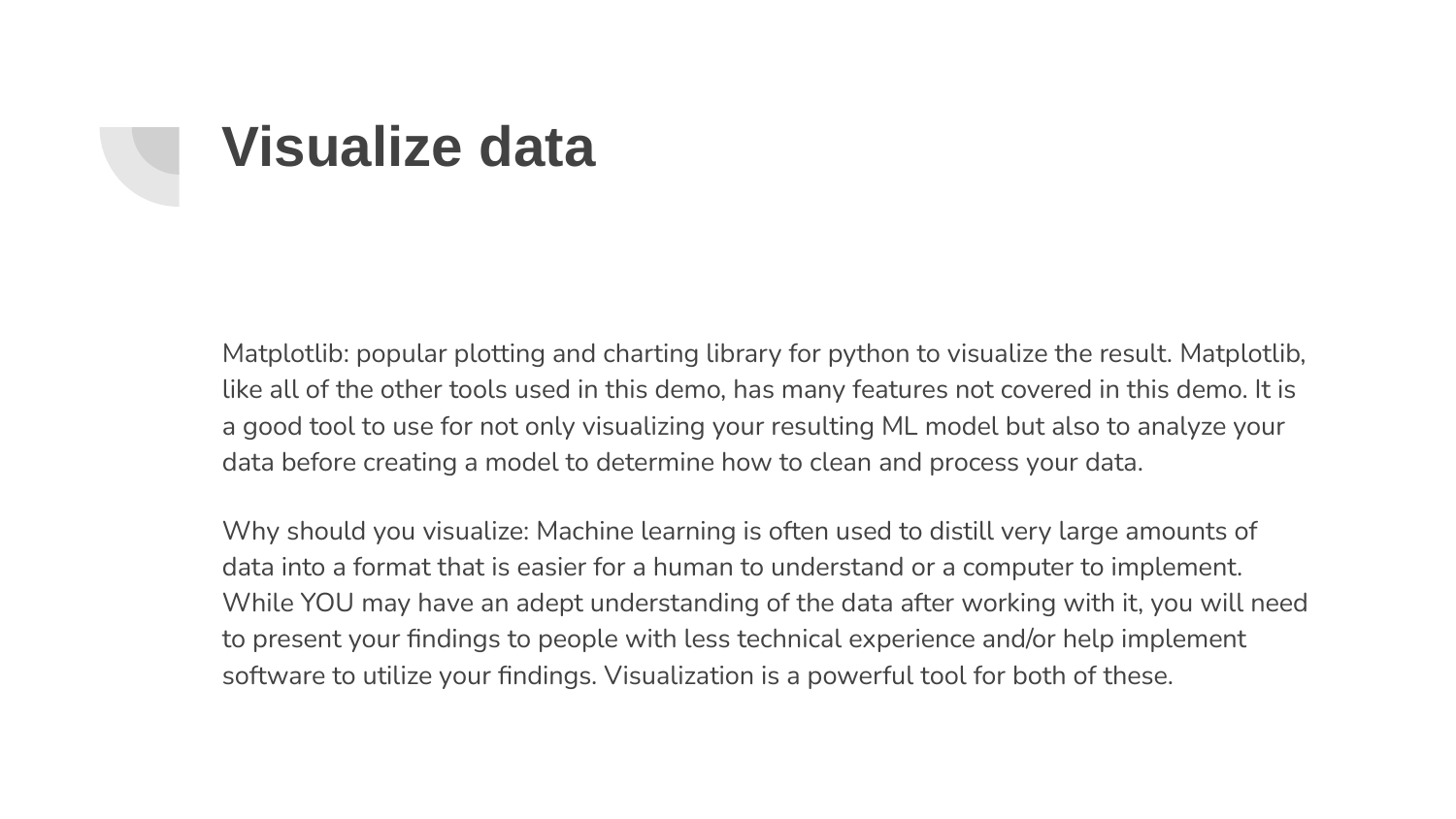

# Visualize data
Matplotlib: popular plotting and charting library for python to visualize the result. Matplotlib, like all of the other tools used in this demo, has many features not covered in this demo. It is a good tool to use for not only visualizing your resulting ML model but also to analyze your data before creating a model to determine how to clean and process your data.
Why should you visualize: Machine learning is often used to distill very large amounts of data into a format that is easier for a human to understand or a computer to implement. While YOU may have an adept understanding of the data after working with it, you will need to present your findings to people with less technical experience and/or help implement software to utilize your findings. Visualization is a powerful tool for both of these.